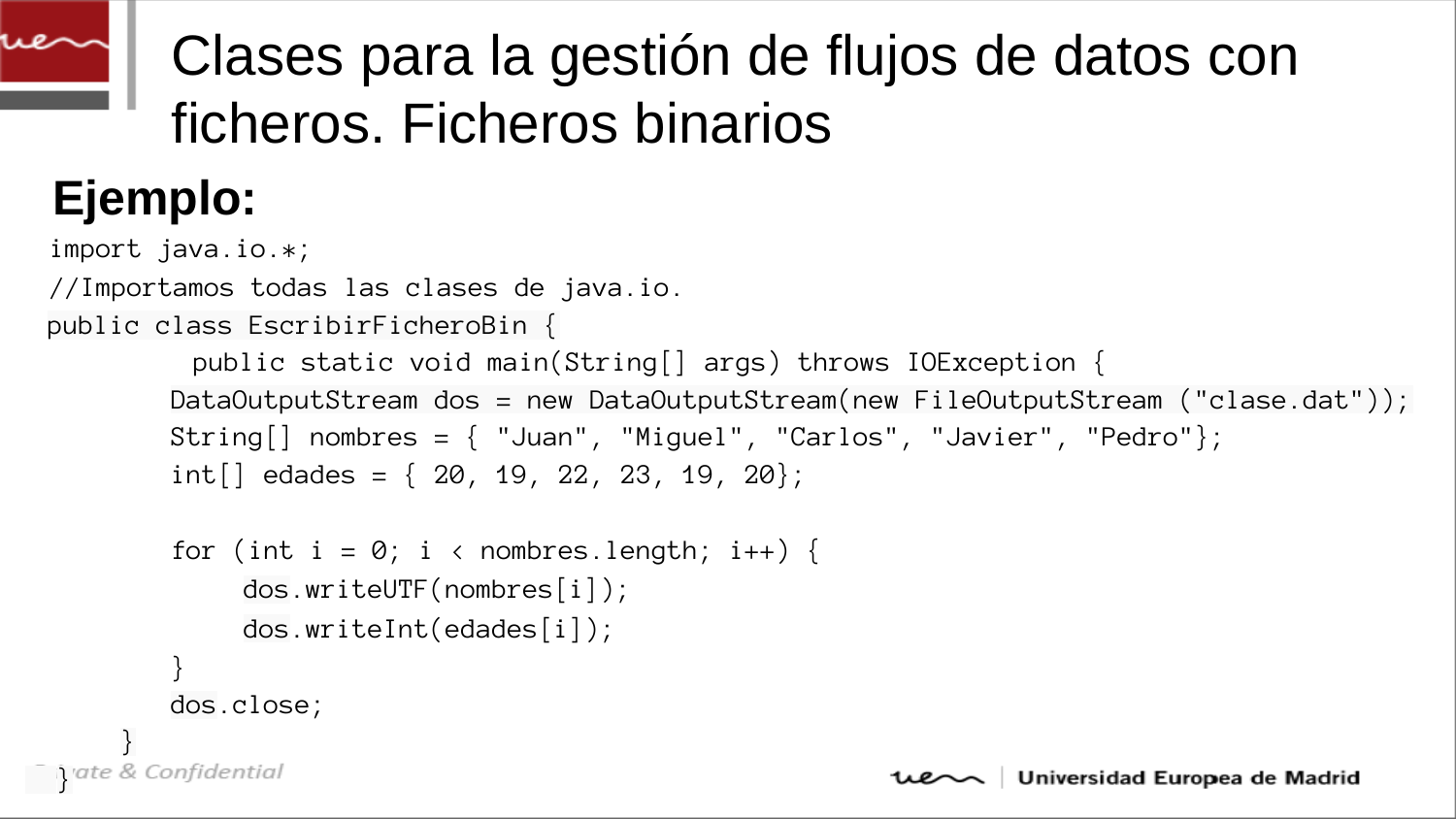

# Clases para la gestión de flujos de datos con ficheros. Ficheros binarios
  Ejemplo:
import java.io.*;
//Importamos todas las clases de java.io.
public class EscribirFicheroBin {
	public static void main(String[] args) throws IOException {
DataOutputStream dos = new DataOutputStream(new FileOutputStream ("clase.dat"));
String[] nombres = { "Juan", "Miguel", "Carlos", "Javier", "Pedro"};
int[] edades = { 20, 19, 22, 23, 19, 20};

for (int i = 0; i < nombres.length; i++) {
dos.writeUTF(nombres[i]);
dos.writeInt(edades[i]);
}
dos.close;
}
  }